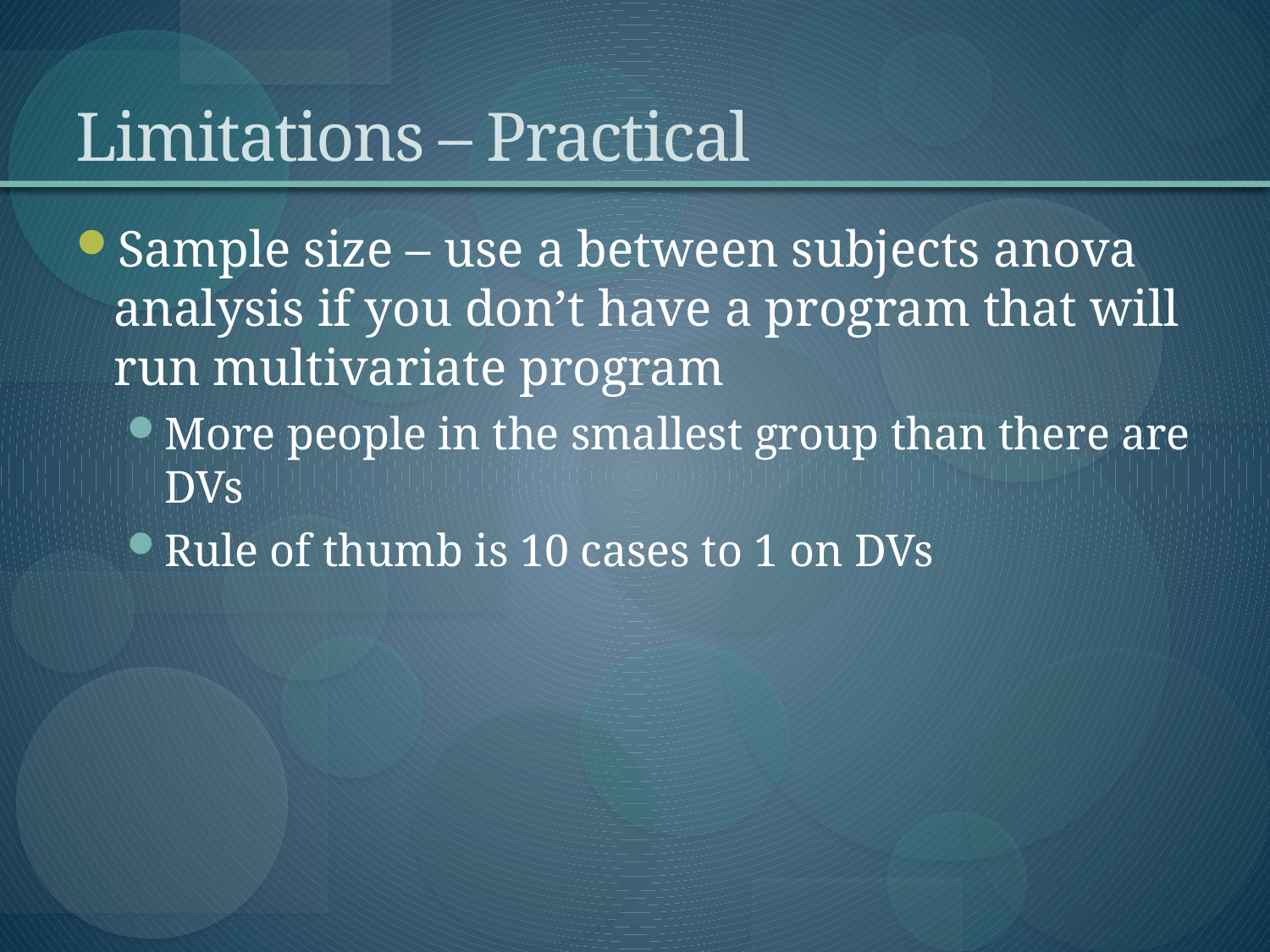

# Limitations – Practical
Sample size – use a between subjects anova analysis if you don’t have a program that will run multivariate program
More people in the smallest group than there are DVs
Rule of thumb is 10 cases to 1 on DVs